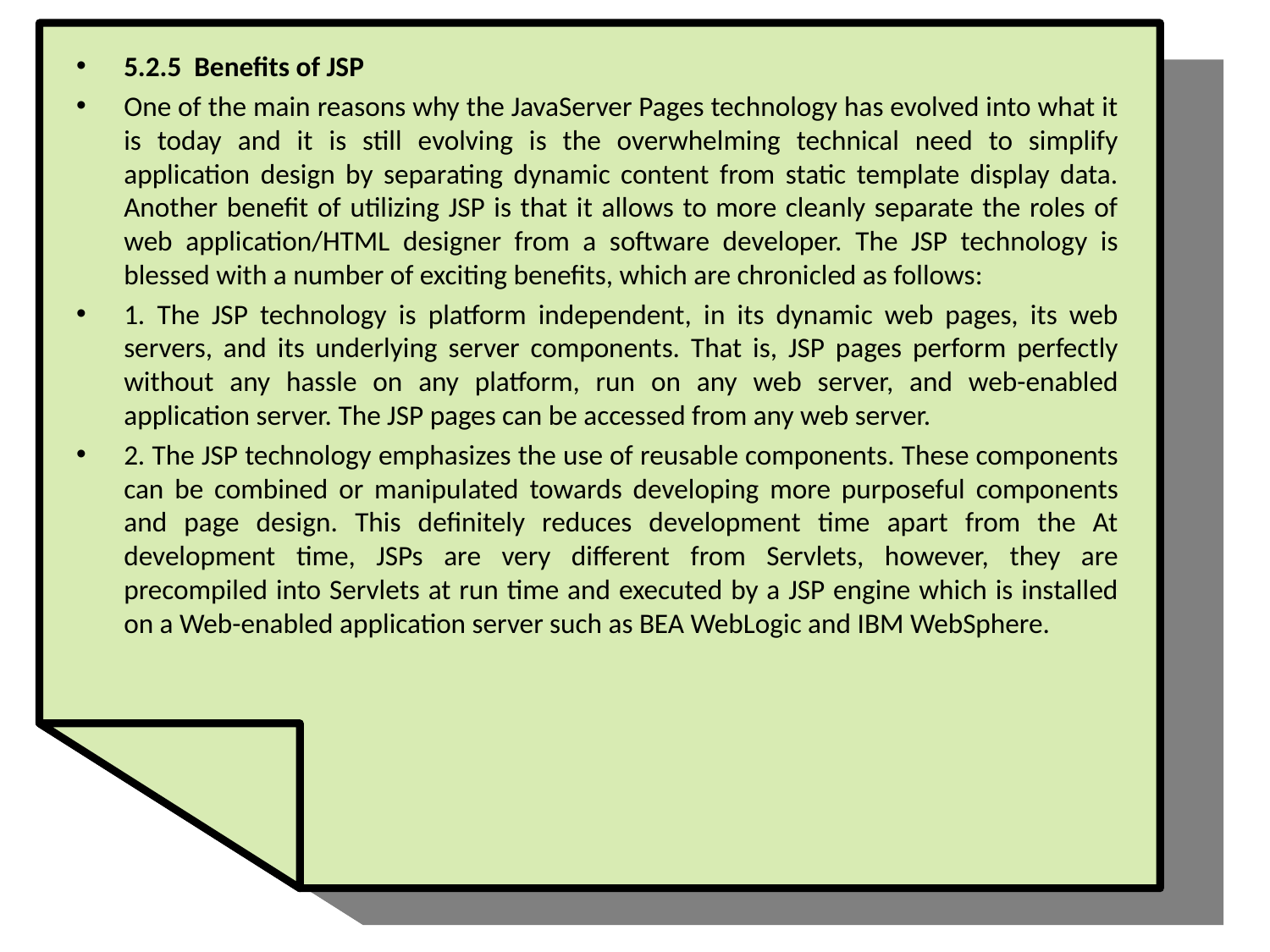

5.2.5  Benefits of JSP
One of the main reasons why the JavaServer Pages technology has evolved into what it is today and it is still evolving is the overwhelming technical need to simplify application design by separating dynamic content from static template display data. Another benefit of utilizing JSP is that it allows to more cleanly separate the roles of web application/HTML designer from a software developer. The JSP technology is blessed with a number of exciting benefits, which are chronicled as follows:
1. The JSP technology is platform independent, in its dynamic web pages, its web servers, and its underlying server components. That is, JSP pages perform perfectly without any hassle on any platform, run on any web server, and web-enabled application server. The JSP pages can be accessed from any web server.
2. The JSP technology emphasizes the use of reusable components. These components can be combined or manipulated towards developing more purposeful components and page design. This definitely reduces development time apart from the At development time, JSPs are very different from Servlets, however, they are precompiled into Servlets at run time and executed by a JSP engine which is installed on a Web-enabled application server such as BEA WebLogic and IBM WebSphere.